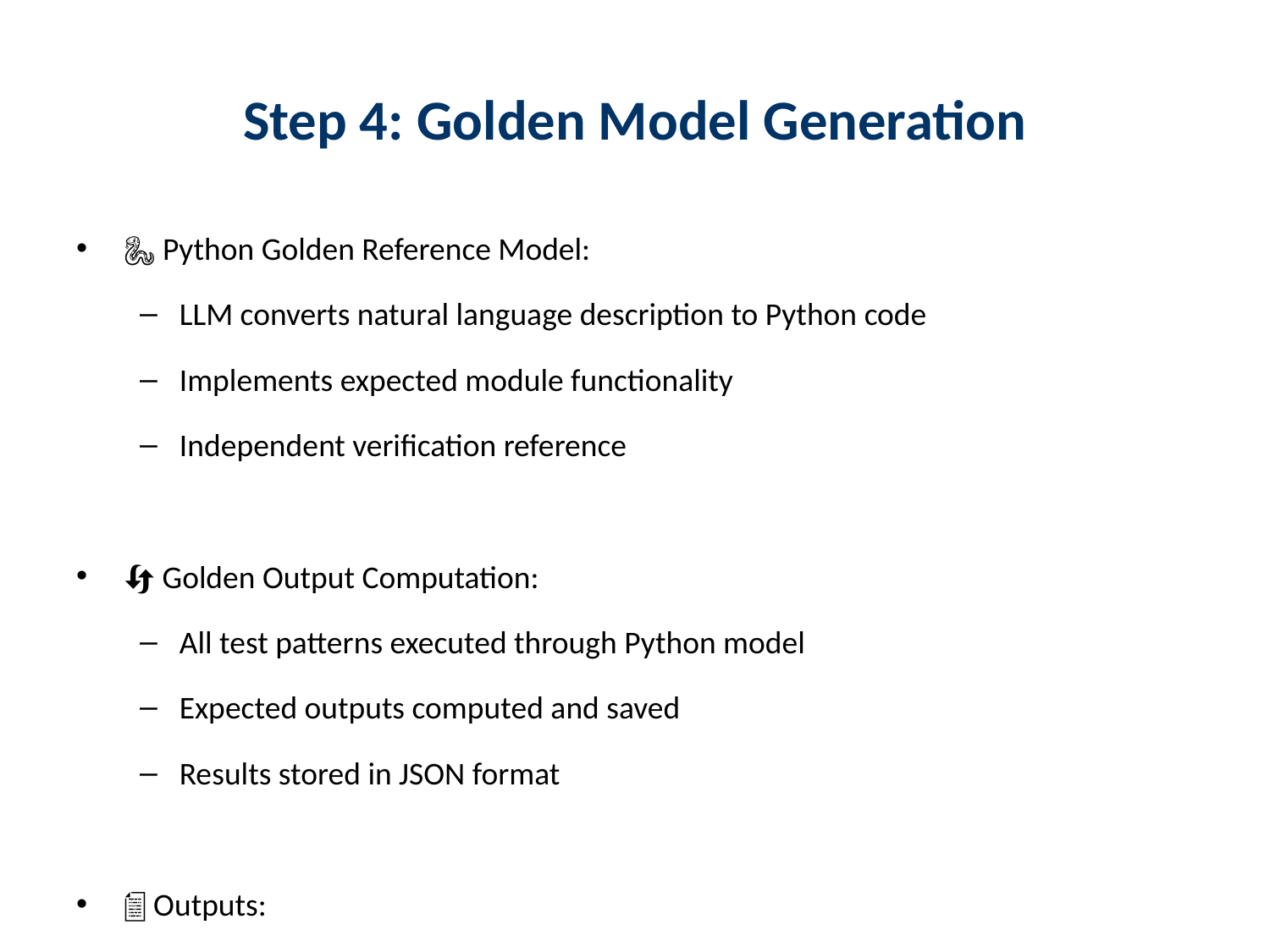

# Step 4: Golden Model Generation
🐍 Python Golden Reference Model:
LLM converts natural language description to Python code
Implements expected module functionality
Independent verification reference

🔄 Golden Output Computation:
All test patterns executed through Python model
Expected outputs computed and saved
Results stored in JSON format

📄 Outputs:
golden_model.py - Python implementation
test_patterns_with_golden.json - Test data with expected results